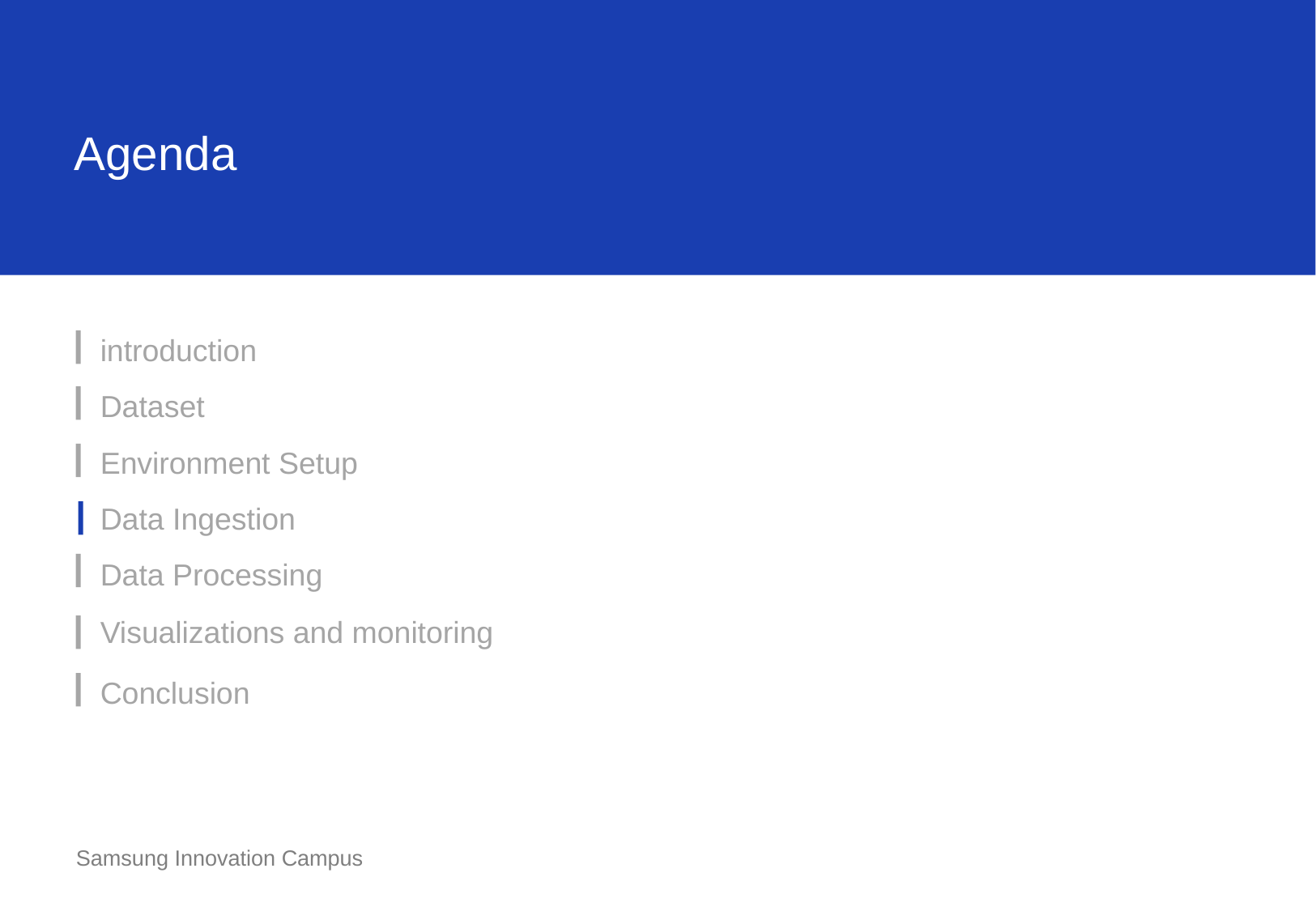

Agenda

introduction

Dataset

Environment Setup
Data Ingestion

Visualizations and monitoring

Data Processing

Conclusion